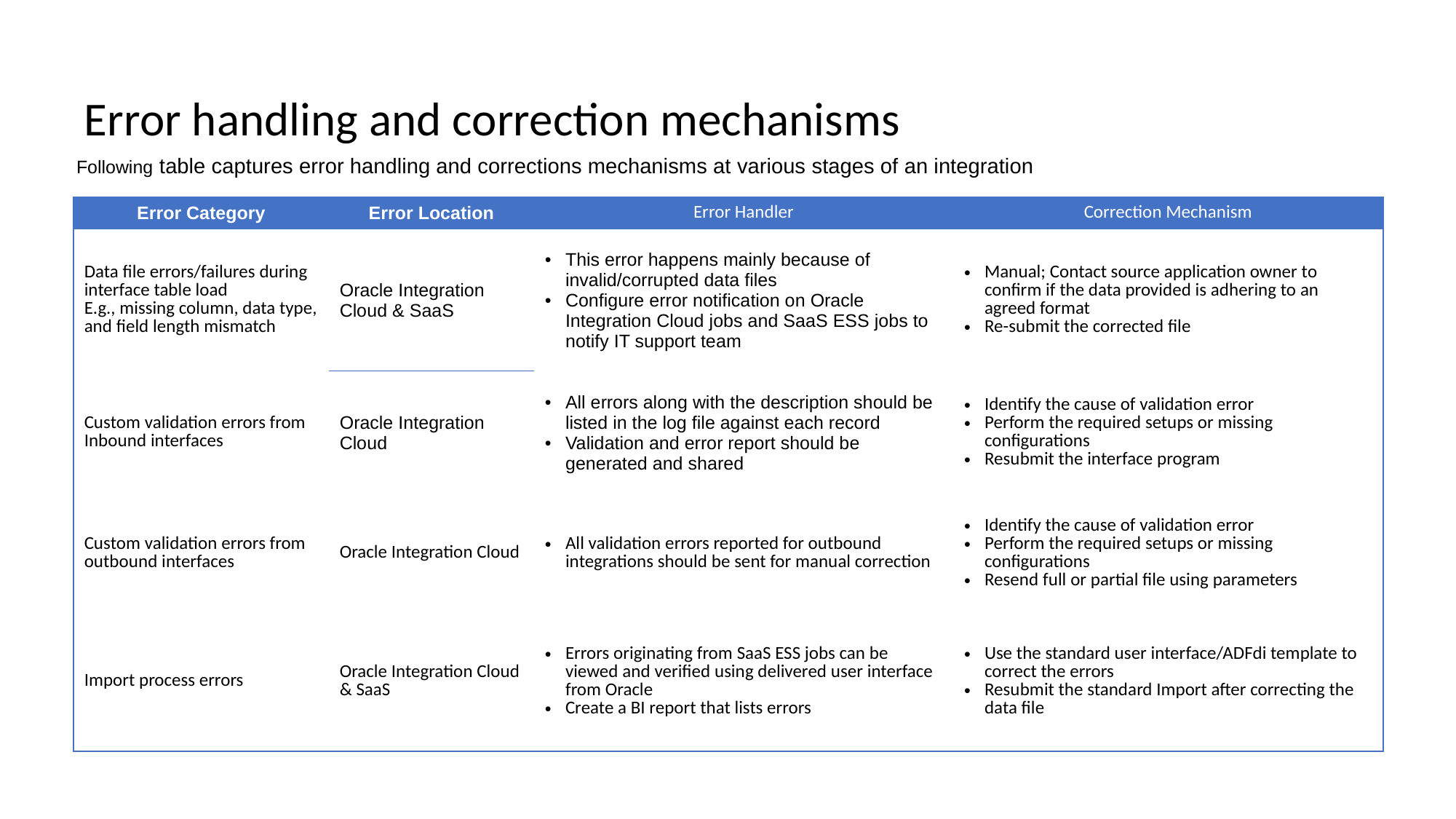

# Error handling and correction mechanisms
Following table captures error handling and corrections mechanisms at various stages of an integration
| Error Category | Error Location | Error Handler | Correction Mechanism |
| --- | --- | --- | --- |
| Data file errors/failures during interface table load E.g., missing column, data type, and field length mismatch | Oracle Integration Cloud & SaaS | This error happens mainly because of invalid/corrupted data files Configure error notification on Oracle Integration Cloud jobs and SaaS ESS jobs to notify IT support team | Manual; Contact source application owner to confirm if the data provided is adhering to an agreed format Re-submit the corrected file |
| Custom validation errors from Inbound interfaces | Oracle Integration Cloud | All errors along with the description should be listed in the log file against each record Validation and error report should be generated and shared | Identify the cause of validation error Perform the required setups or missing configurations Resubmit the interface program |
| Custom validation errors from outbound interfaces | Oracle Integration Cloud | All validation errors reported for outbound integrations should be sent for manual correction | Identify the cause of validation error Perform the required setups or missing configurations Resend full or partial file using parameters |
| Import process errors | Oracle Integration Cloud & SaaS | Errors originating from SaaS ESS jobs can be viewed and verified using delivered user interface from Oracle Create a BI report that lists errors | Use the standard user interface/ADFdi template to correct the errors Resubmit the standard Import after correcting the data file |